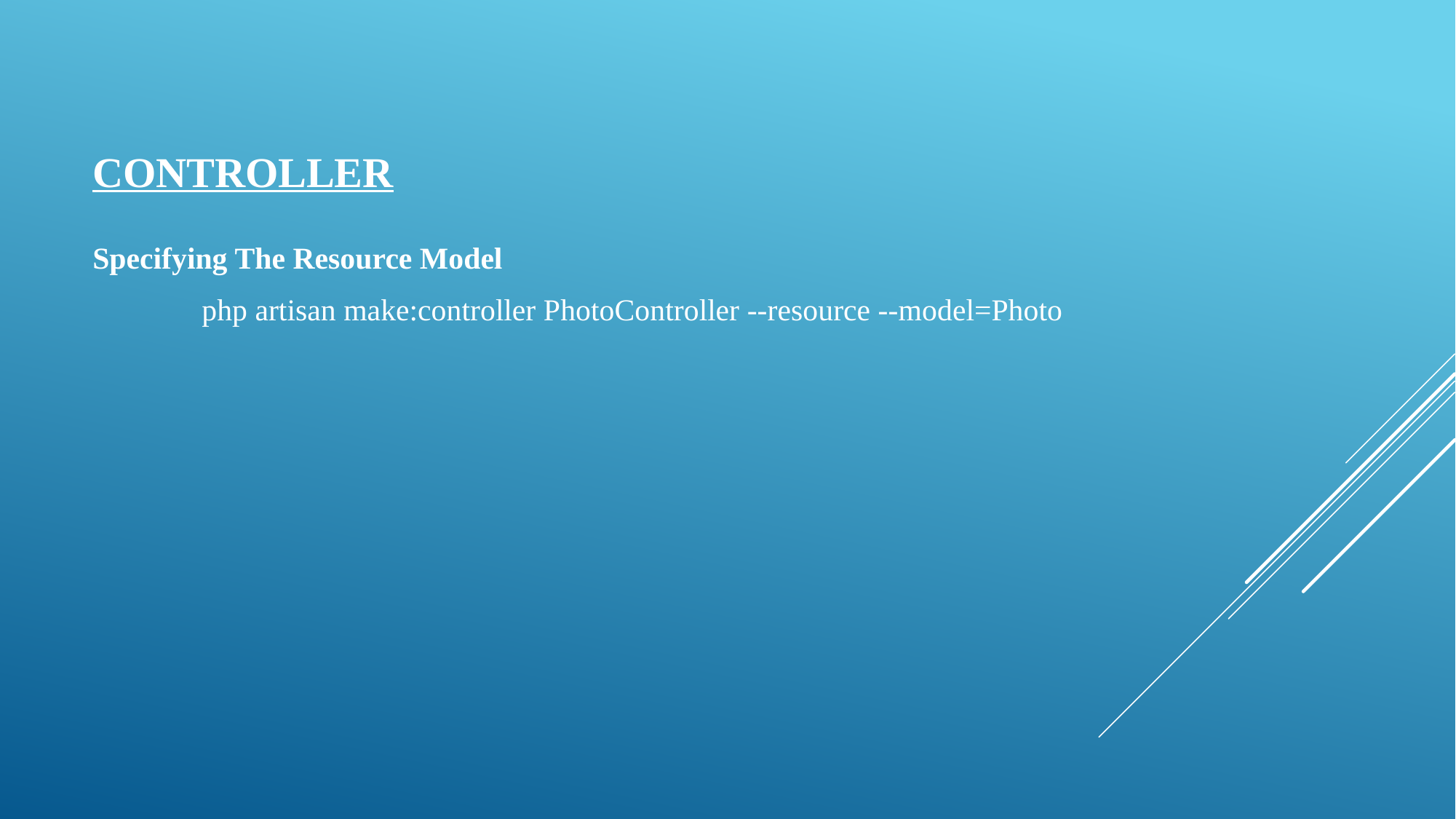

# controller
Specifying The Resource Model
	php artisan make:controller PhotoController --resource --model=Photo